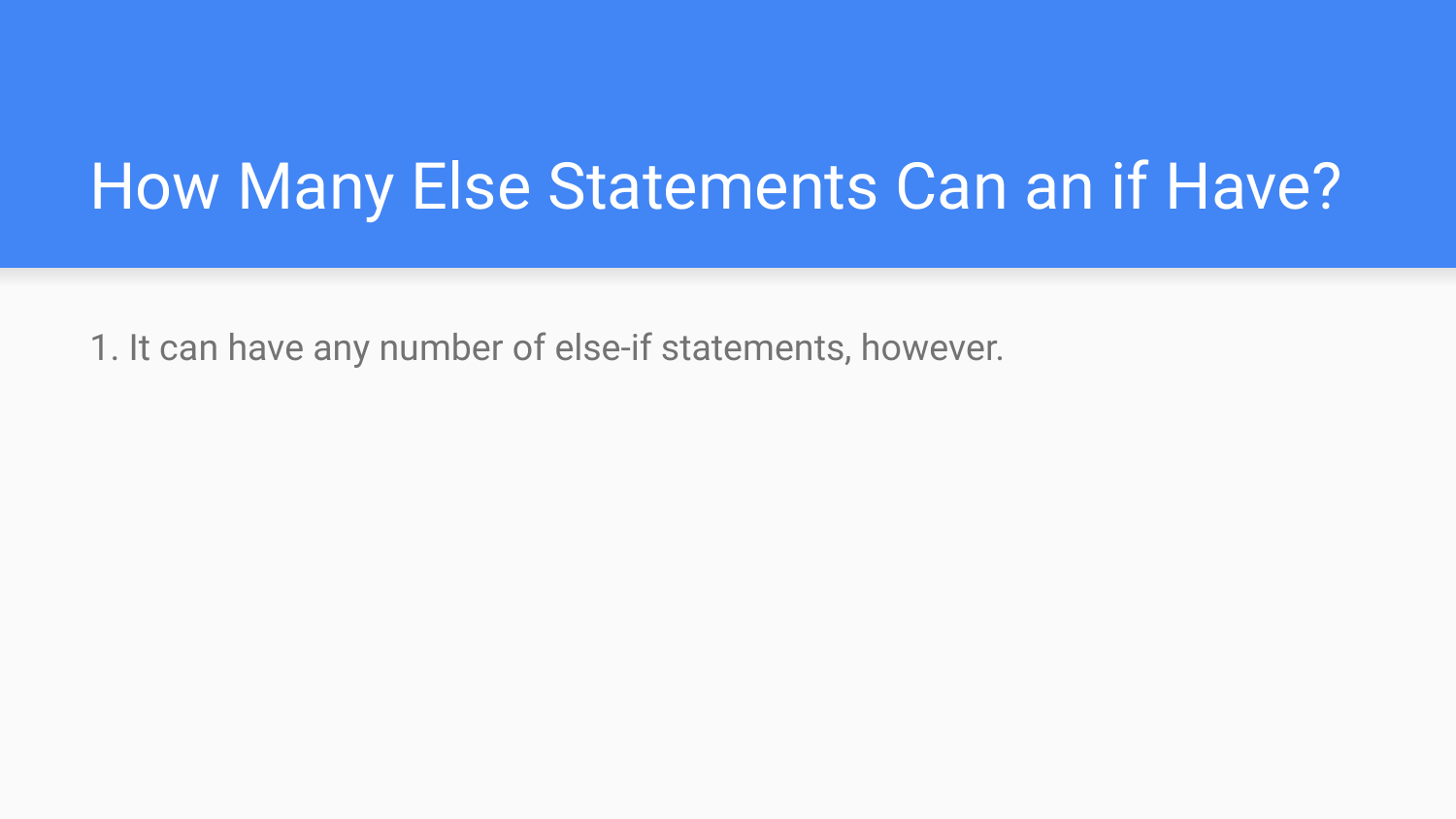

# How Many Else Statements Can an if Have?
1. It can have any number of else-if statements, however.